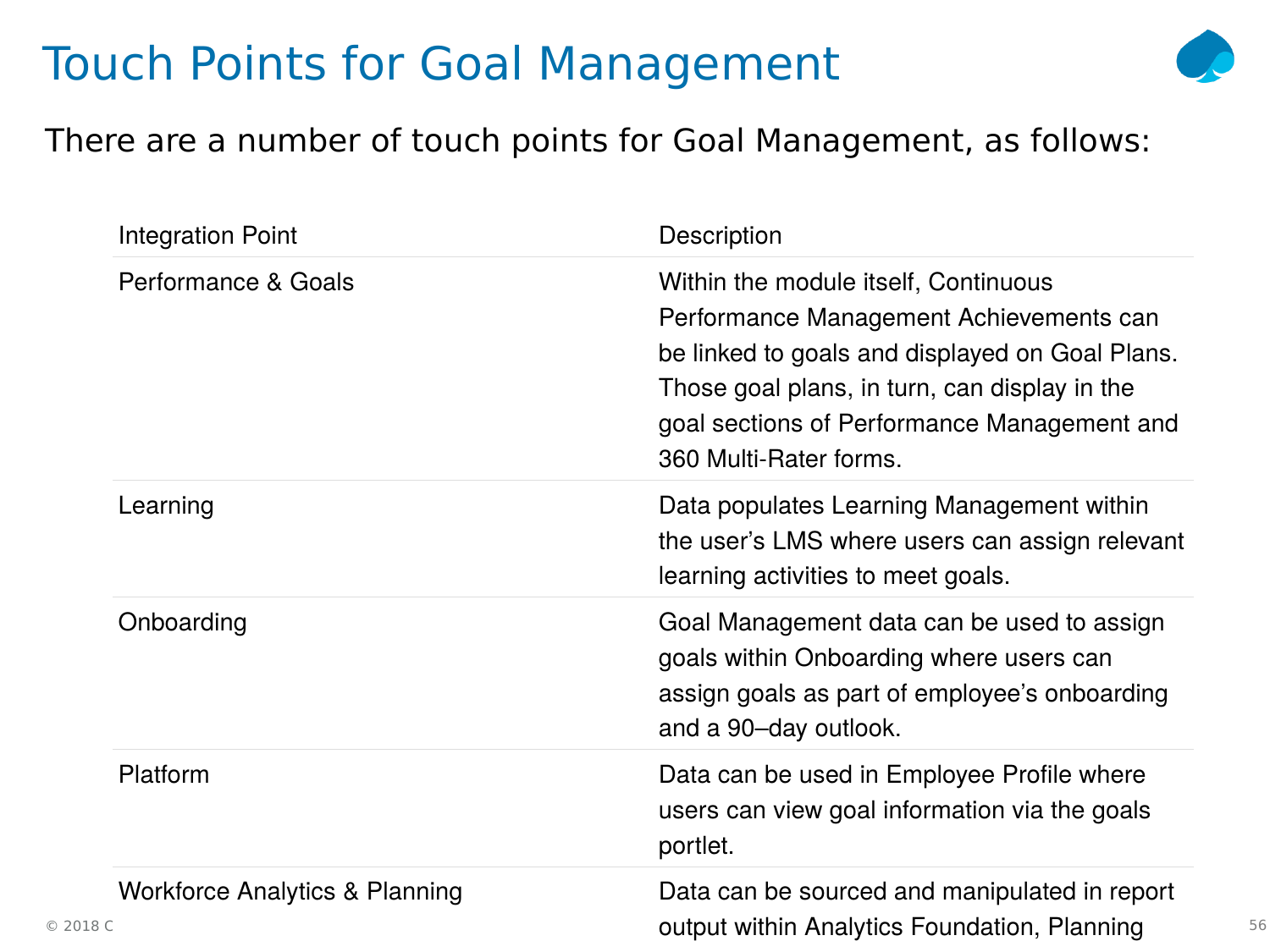

# Touch Points for Goal Management
There are a number of touch points for Goal Management, as follows:

| Integration Point | Description |
| --- | --- |
| Performance & Goals | Within the module itself, Continuous Performance Management Achievements can be linked to goals and displayed on Goal Plans. Those goal plans, in turn, can display in the goal sections of Performance Management and 360 Multi-Rater forms. |
| Learning | Data populates Learning Management within the user’s LMS where users can assign relevant learning activities to meet goals. |
| Onboarding | Goal Management data can be used to assign goals within Onboarding where users can assign goals as part of employee’s onboarding and a 90–day outlook. |
| Platform | Data can be used in Employee Profile where users can view goal information via the goals portlet. |
| Workforce Analytics & Planning | Data can be sourced and manipulated in report output within Analytics Foundation, Planning Foundation, and Metric Packs. |